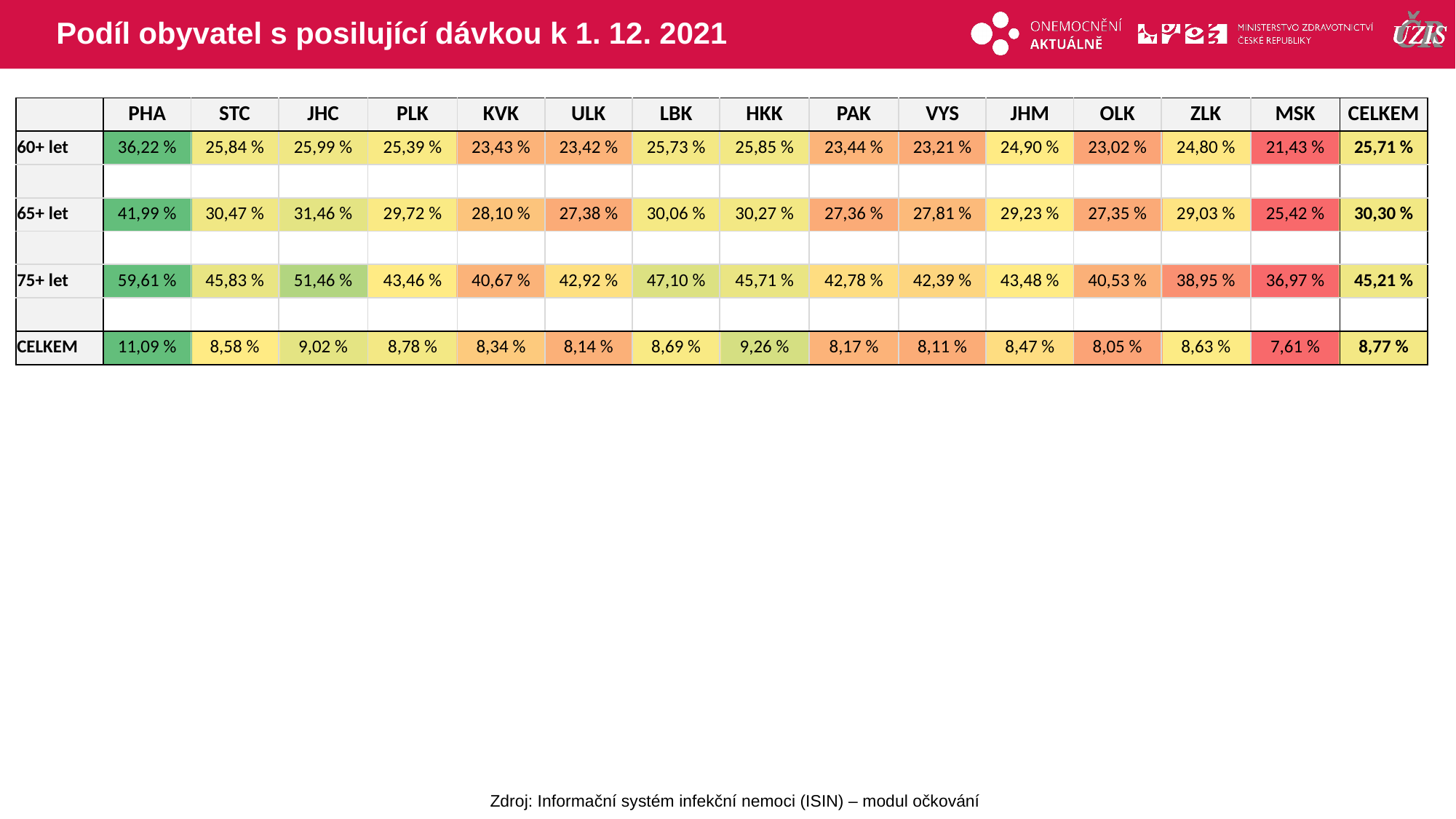

# Podíl obyvatel s posilující dávkou k 1. 12. 2021
|  | PHA | STC | JHC | PLK | KVK | ULK | LBK | HKK | PAK | VYS | JHM | OLK | ZLK | MSK | CELKEM |
| --- | --- | --- | --- | --- | --- | --- | --- | --- | --- | --- | --- | --- | --- | --- | --- |
| 60+ let | 36,22 % | 25,84 % | 25,99 % | 25,39 % | 23,43 % | 23,42 % | 25,73 % | 25,85 % | 23,44 % | 23,21 % | 24,90 % | 23,02 % | 24,80 % | 21,43 % | 25,71 % |
|  |  |  |  |  |  |  |  |  |  |  |  |  |  |  |  |
| 65+ let | 41,99 % | 30,47 % | 31,46 % | 29,72 % | 28,10 % | 27,38 % | 30,06 % | 30,27 % | 27,36 % | 27,81 % | 29,23 % | 27,35 % | 29,03 % | 25,42 % | 30,30 % |
|  |  |  |  |  |  |  |  |  |  |  |  |  |  |  |  |
| 75+ let | 59,61 % | 45,83 % | 51,46 % | 43,46 % | 40,67 % | 42,92 % | 47,10 % | 45,71 % | 42,78 % | 42,39 % | 43,48 % | 40,53 % | 38,95 % | 36,97 % | 45,21 % |
|  |  |  |  |  |  |  |  |  |  |  |  |  |  |  |  |
| CELKEM | 11,09 % | 8,58 % | 9,02 % | 8,78 % | 8,34 % | 8,14 % | 8,69 % | 9,26 % | 8,17 % | 8,11 % | 8,47 % | 8,05 % | 8,63 % | 7,61 % | 8,77 % |
|  |  |  |  |  |  |  |  |  |  |  |  |  |  |  |
| --- | --- | --- | --- | --- | --- | --- | --- | --- | --- | --- | --- | --- | --- | --- |
|  |  |  |  |  |  |  |  |  |  |  |  |  |  |  |
|  |  |  |  |  |  |  |  |  |  |  |  |  |  |  |
|  |  |  |  |  |  |  |  |  |  |  |  |  |  |  |
|  |  |  |  |  |  |  |  |  |  |  |  |  |  |  |
|  |  |  |  |  |  |  |  |  |  |  |  |  |  |  |
|  |  |  |  |  |  |  |  |  |  |  |  |  |  |  |
Zdroj: Informační systém infekční nemoci (ISIN) – modul očkování